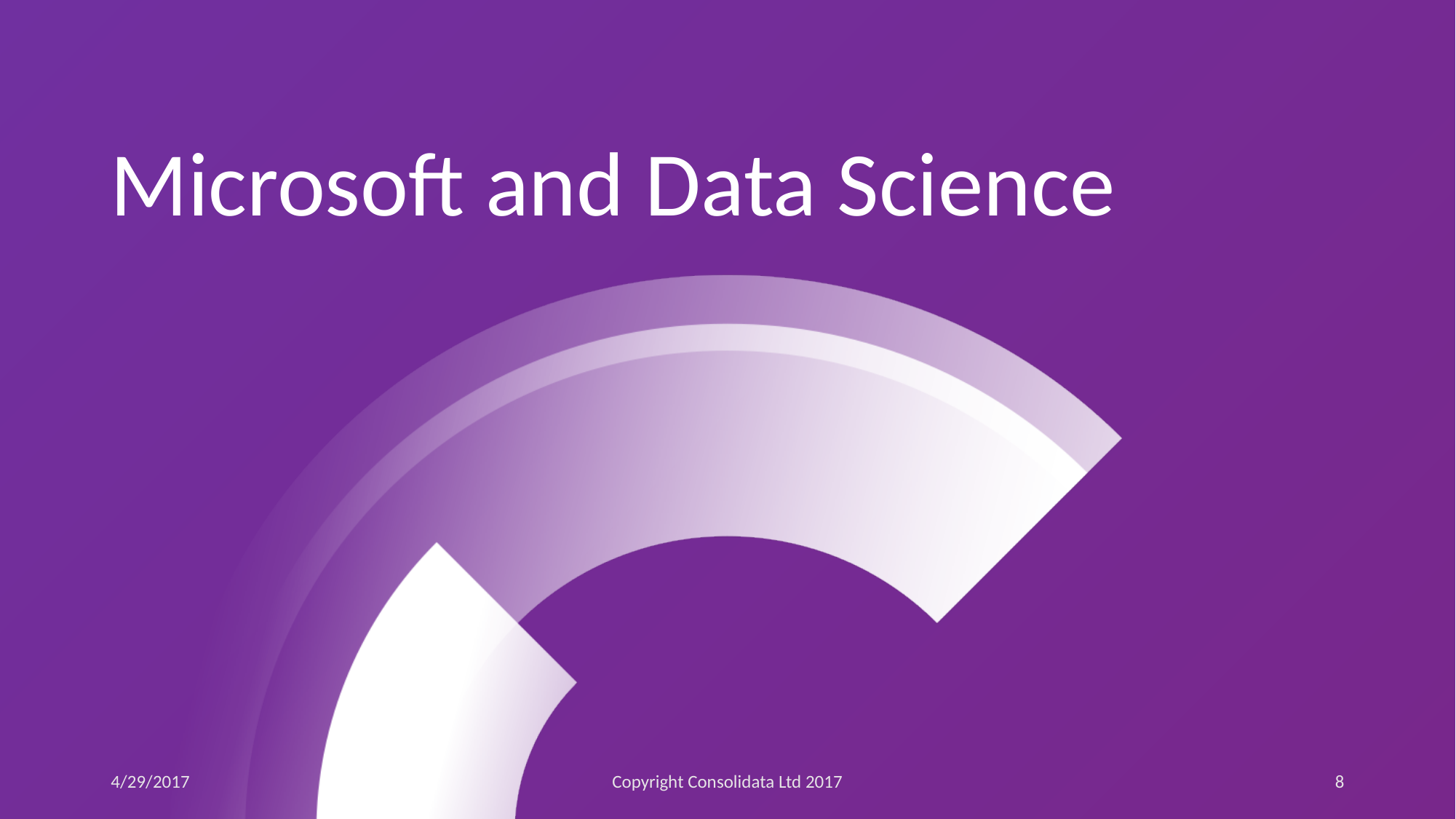

# Microsoft and Data Science
4/29/2017
Copyright Consolidata Ltd 2017
8